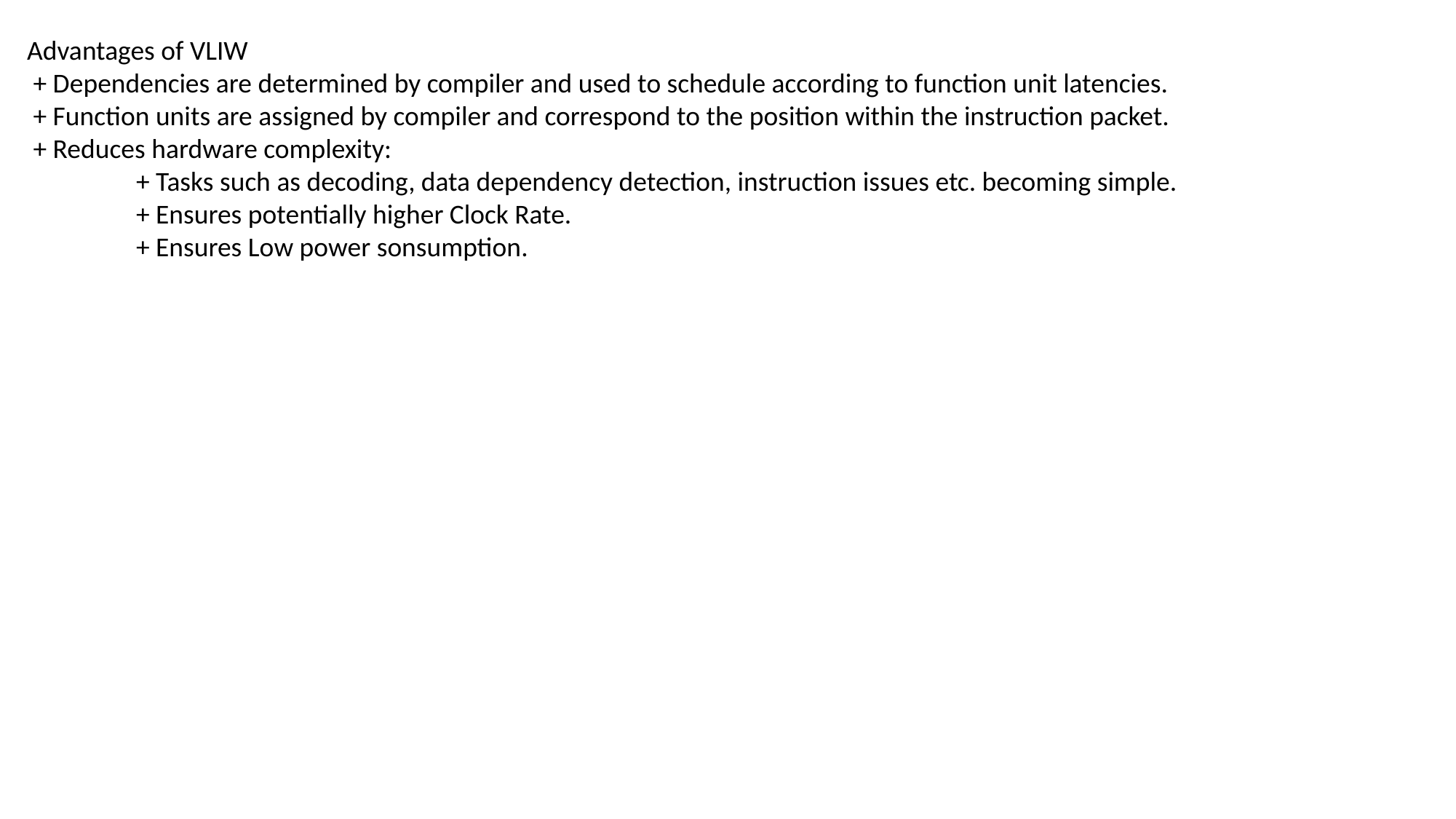

Advantages of VLIW
 + Dependencies are determined by compiler and used to schedule according to function unit latencies.
 + Function units are assigned by compiler and correspond to the position within the instruction packet.
 + Reduces hardware complexity:
	+ Tasks such as decoding, data dependency detection, instruction issues etc. becoming simple.
	+ Ensures potentially higher Clock Rate.
	+ Ensures Low power sonsumption.